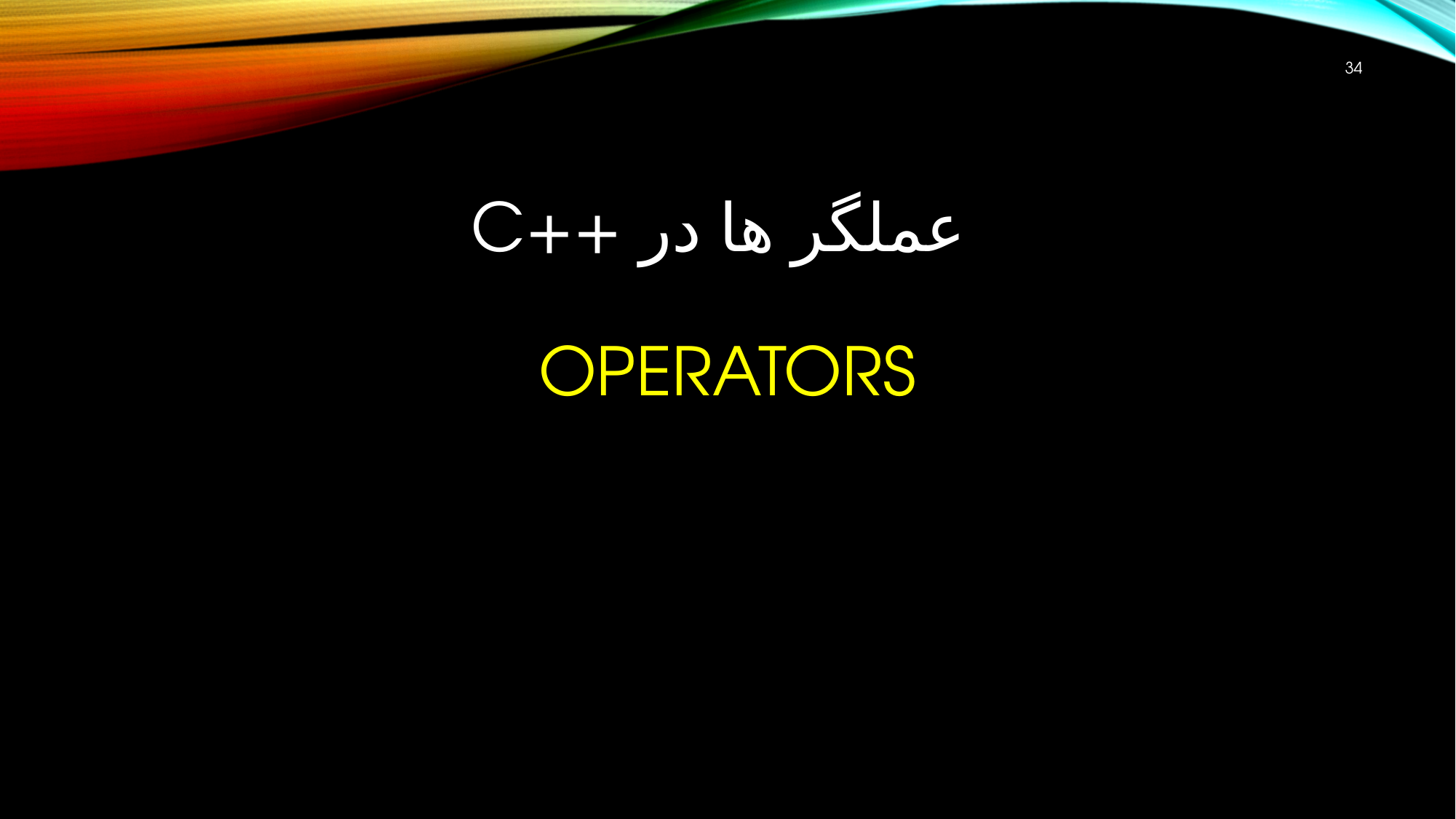

34
# C++ عملگر ها در operators